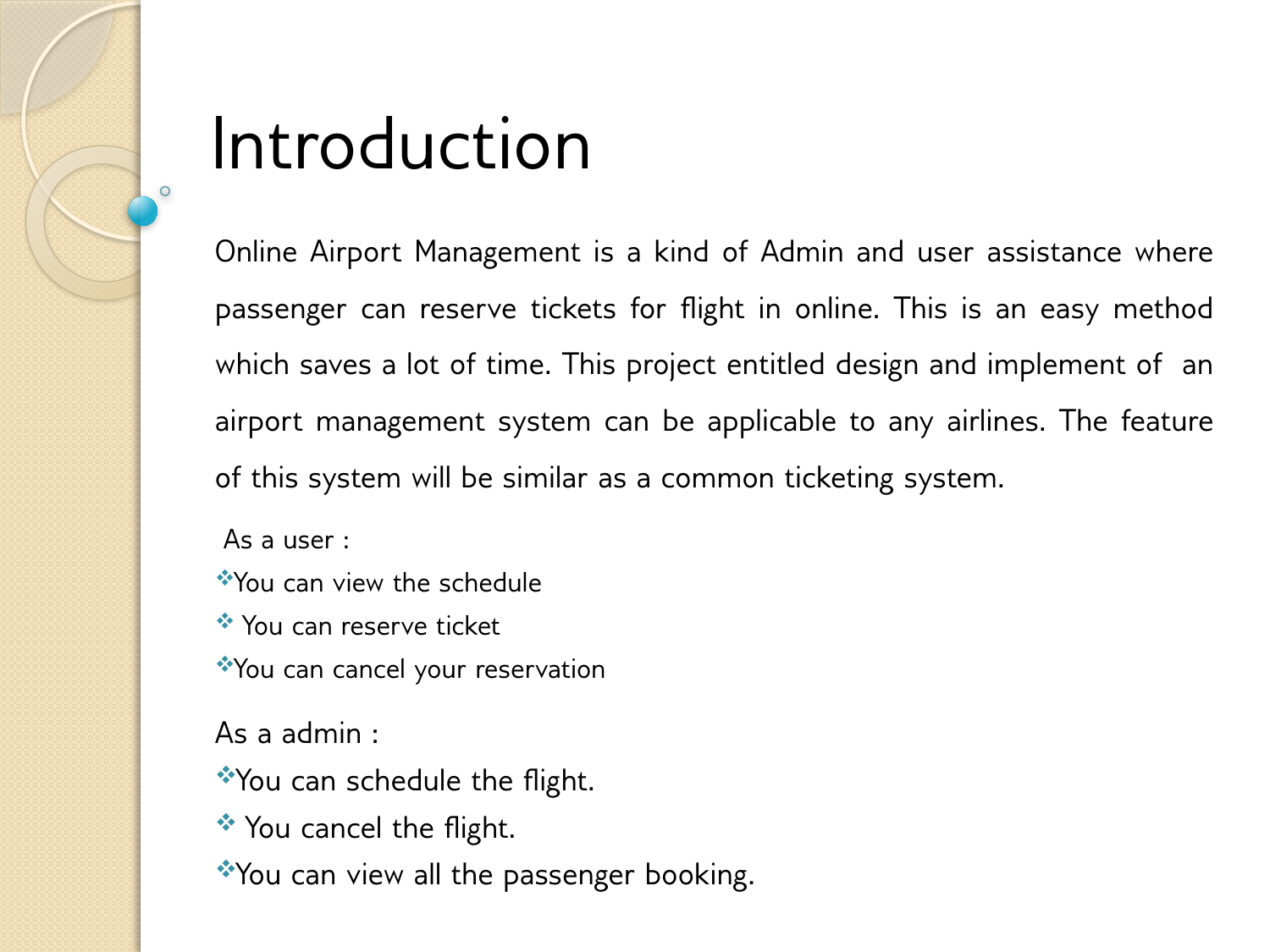

# Introduction
Online Airport Management is a kind of Admin and user assistance where passenger can reserve tickets for flight in online. This is an easy method which saves a lot of time. This project entitled design and implement of  an airport management system can be applicable to any airlines. The feature of this system will be similar as a common ticketing system.
 As a user :
You can view the schedule
 You can reserve ticket
You can cancel your reservation
As a admin :
You can schedule the flight.
 You cancel the flight.
You can view all the passenger booking.